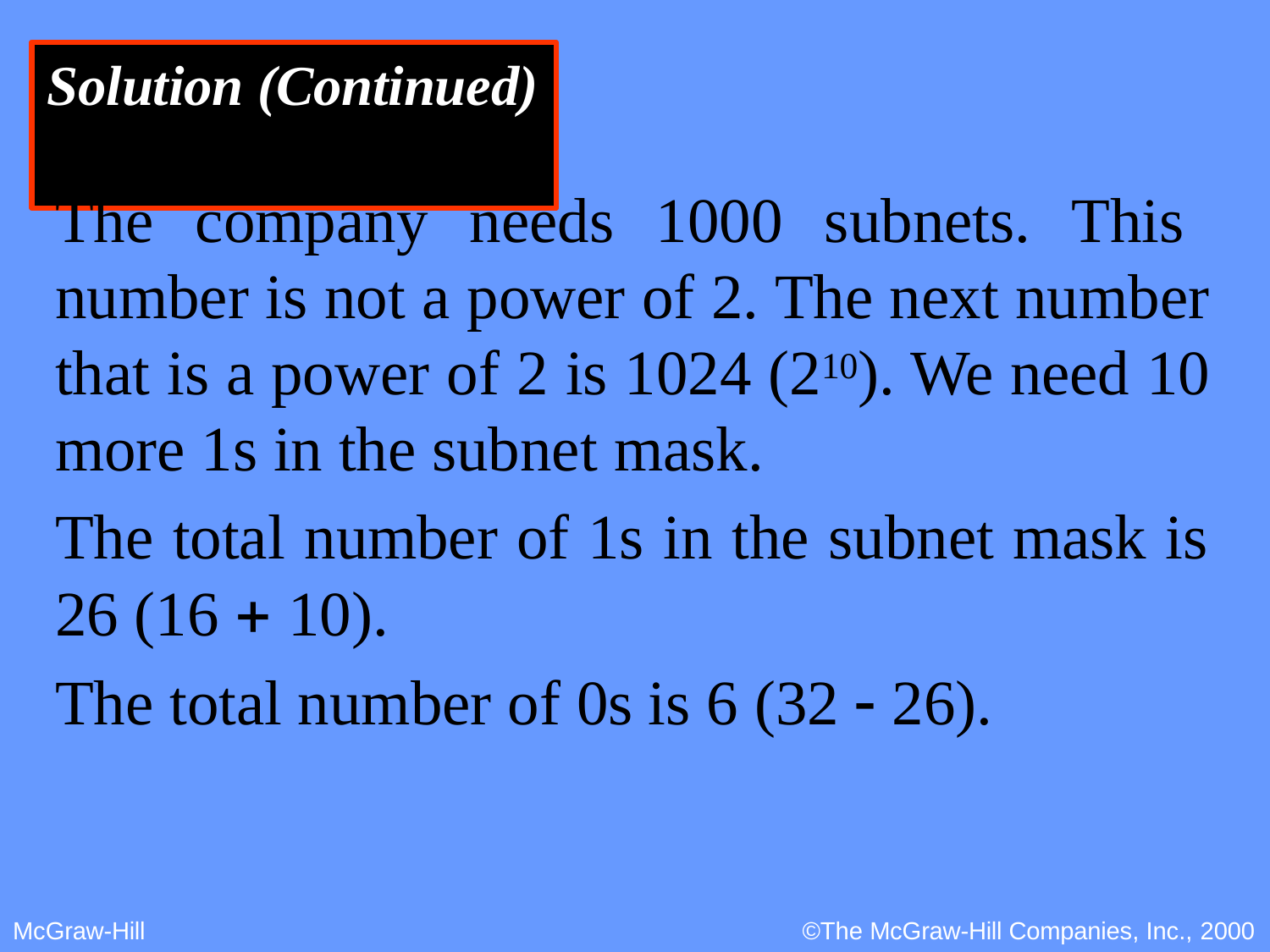

# Solution (Continued)
The company needs 1000 subnets. This  number is not a power of 2. The next number  that is a power of 2 is 1024 (210). We need 10  more 1s in the subnet mask.
The total number of 1s in the subnet mask is  26 (16 + 10).
The total number of 0s is 6 (32 − 26).
McGraw-Hill
©The McGraw-Hill Companies, Inc., 2000